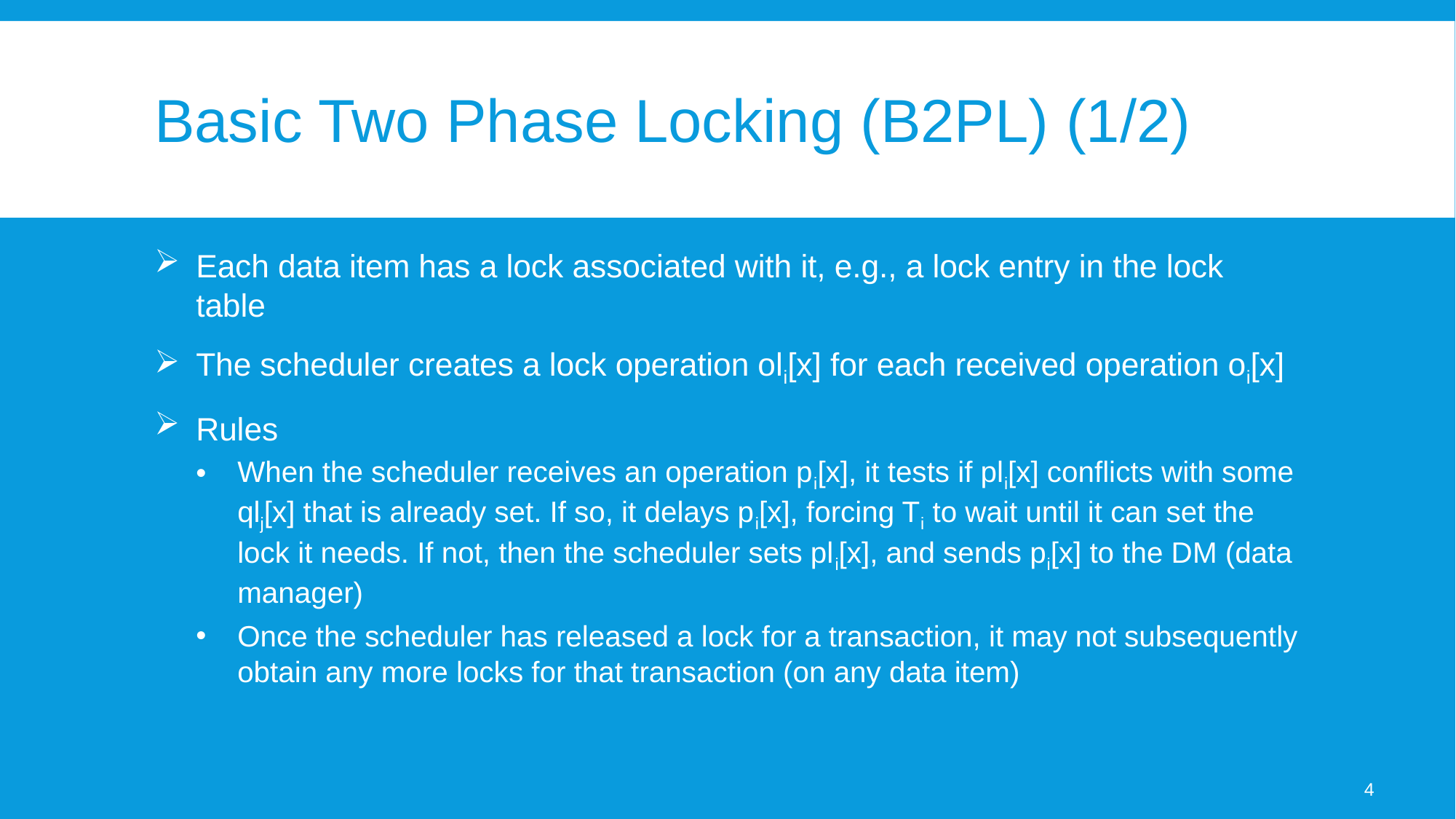

# Basic Two Phase Locking (B2PL) (1/2)
Each data item has a lock associated with it, e.g., a lock entry in the lock table
The scheduler creates a lock operation oli[x] for each received operation oi[x]
Rules
When the scheduler receives an operation pi[x], it tests if pli[x] conflicts with some qlj[x] that is already set. If so, it delays pi[x], forcing Ti to wait until it can set the lock it needs. If not, then the scheduler sets pli[x], and sends pi[x] to the DM (data manager)
Once the scheduler has released a lock for a transaction, it may not subsequently obtain any more locks for that transaction (on any data item)

4